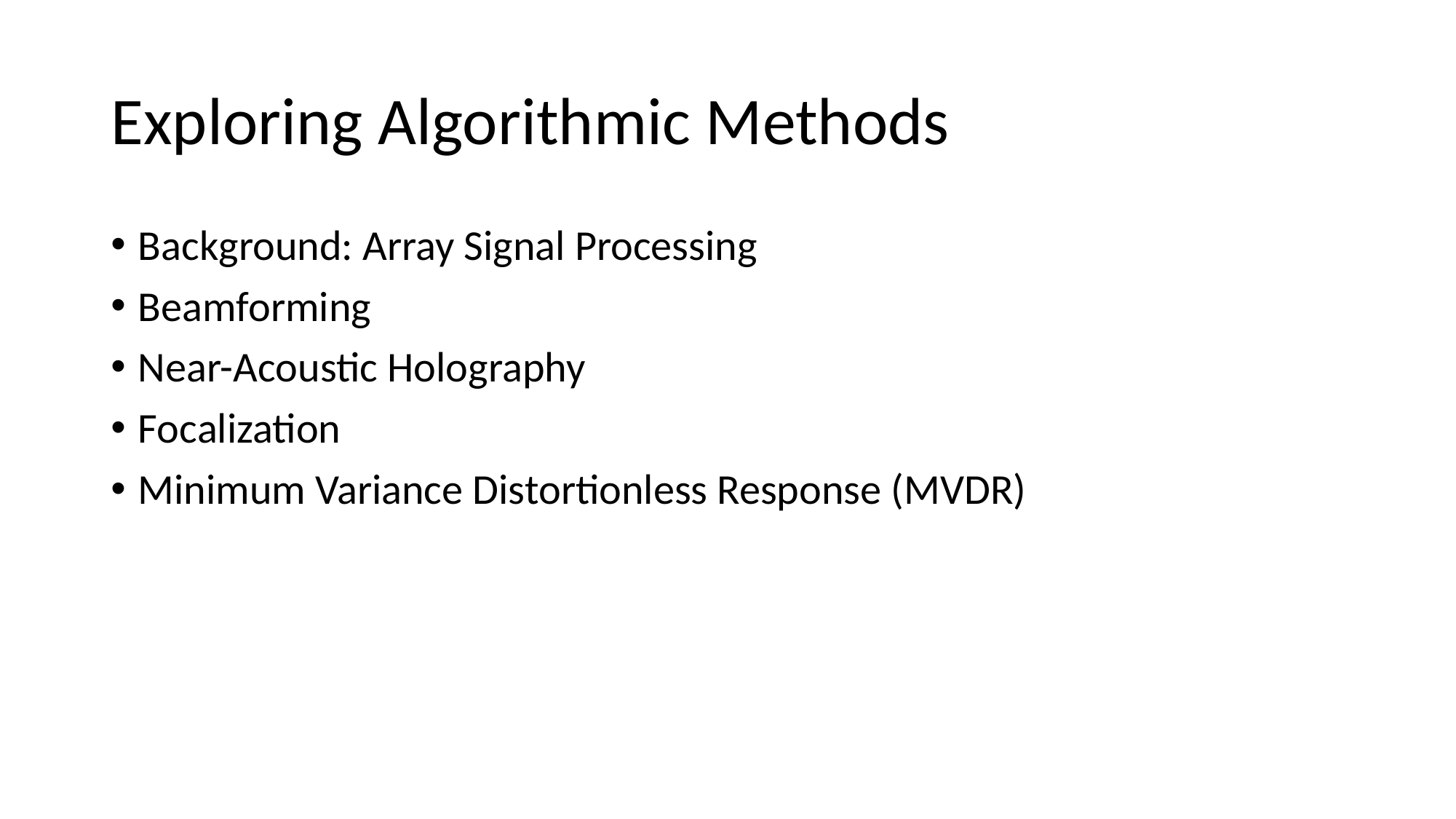

# Exploring Algorithmic Methods
Background: Array Signal Processing
Beamforming
Near-Acoustic Holography
Focalization
Minimum Variance Distortionless Response (MVDR)